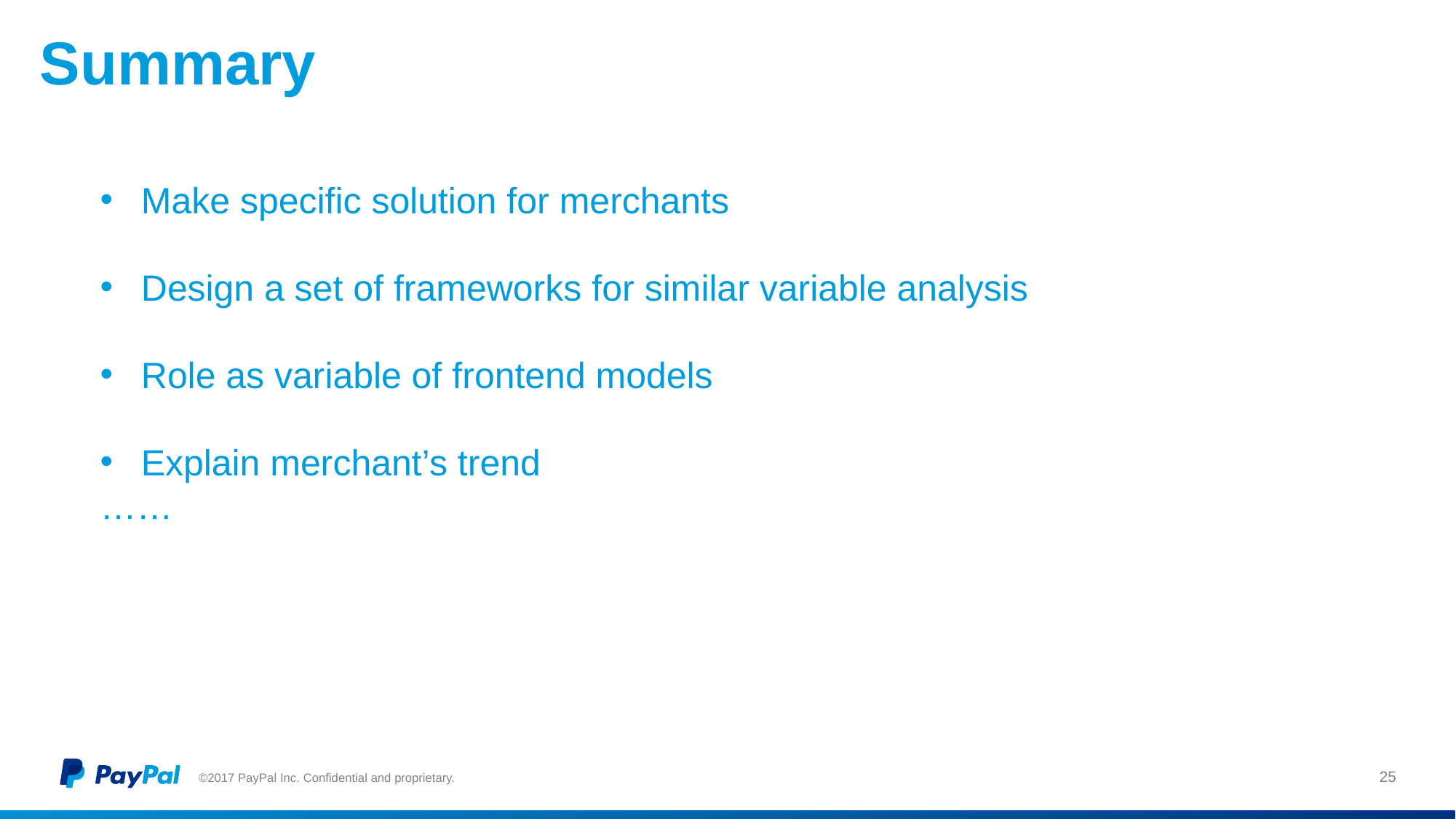

# Summary

Make specific solution for merchants

Design a set of frameworks for similar variable analysis

Role as variable of frontend models

Explain merchant’s trend
……
©2017 PayPal Inc. Confidential and proprietary.
25